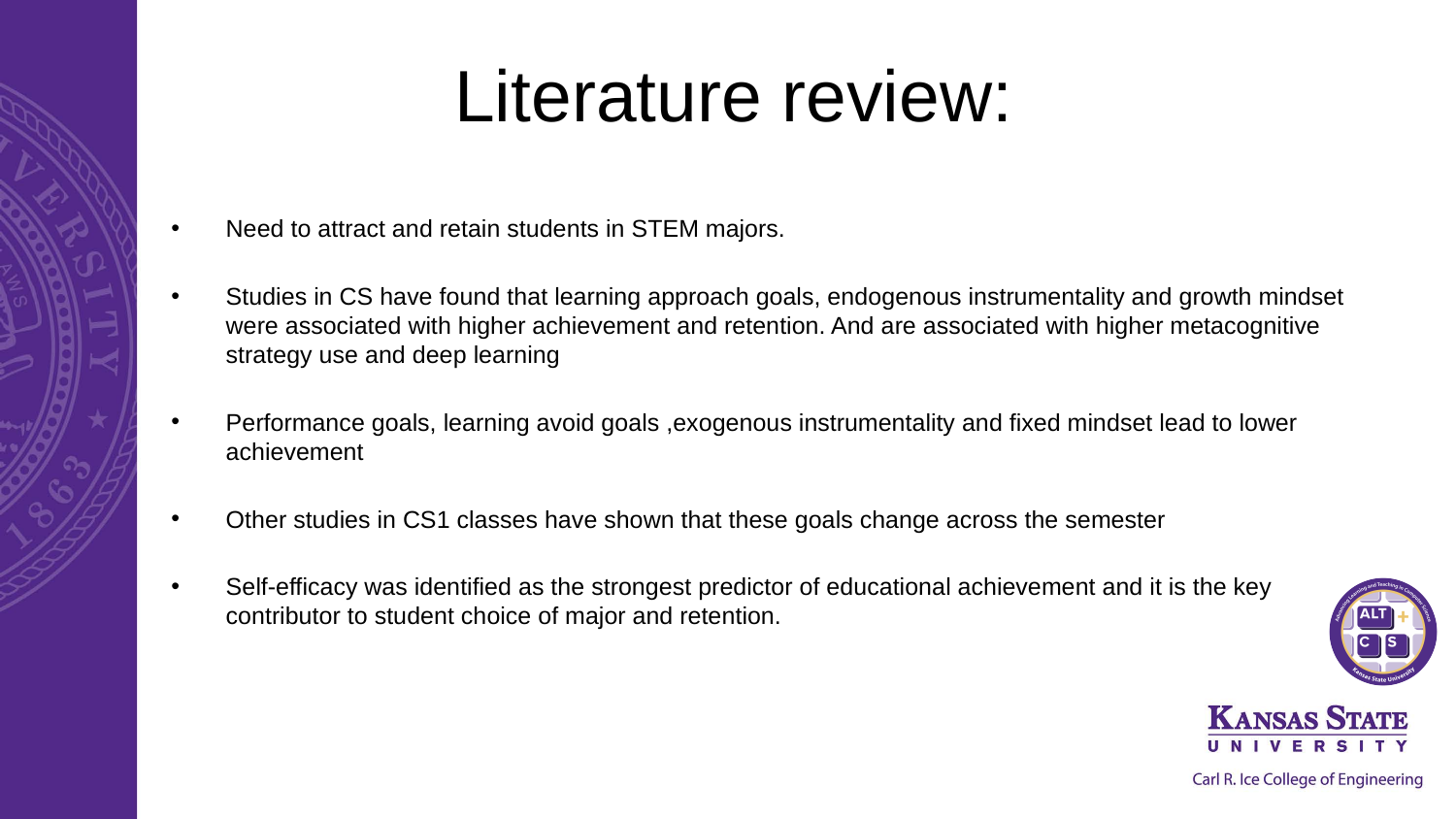

# Literature review:
Need to attract and retain students in STEM majors.

Studies in CS have found that learning approach goals, endogenous instrumentality and growth mindset were associated with higher achievement and retention. And are associated with higher metacognitive strategy use and deep learning

Performance goals, learning avoid goals ,exogenous instrumentality and fixed mindset lead to lower achievement

Other studies in CS1 classes have shown that these goals change across the semester

Self-efficacy was identified as the strongest predictor of educational achievement and it is the key contributor to student choice of major and retention.